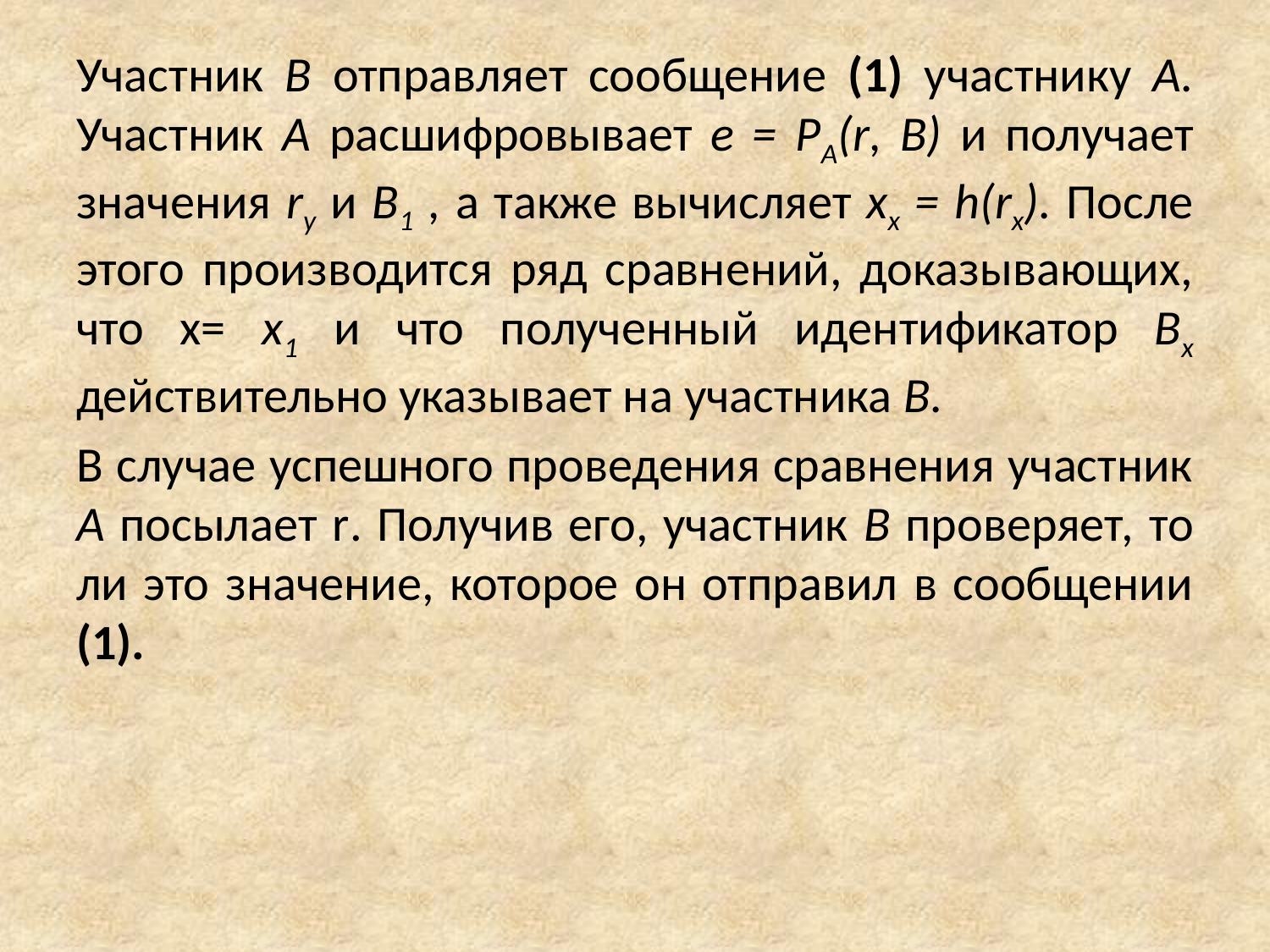

Участник В отправляет сообщение (1) участнику А. Участник А расшифровывает е = РА(r, В) и получает значения rу и В1 , а также вычисляет хх = h(rx). После этого производится ряд сравнений, доказывающих, что x= x1 и что полученный идентификатор Вх действительно указывает на участника В.
В случае успешного проведения сравнения участник А посылает r. Получив его, участник В проверяет, то ли это значение, которое он отправил в сообщении (1).